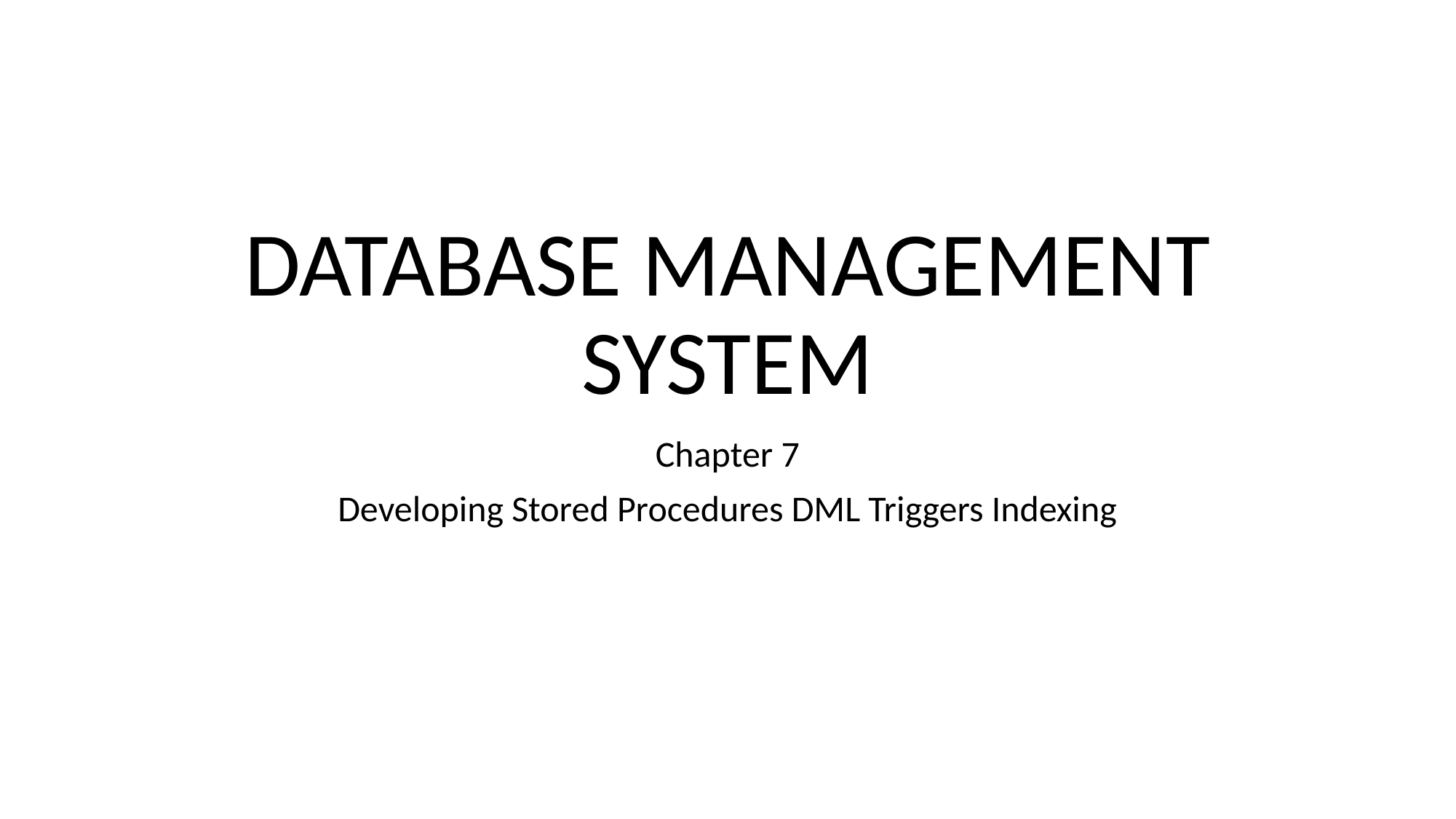

# DATABASE MANAGEMENT SYSTEM
Chapter 7
Developing Stored Procedures DML Triggers Indexing